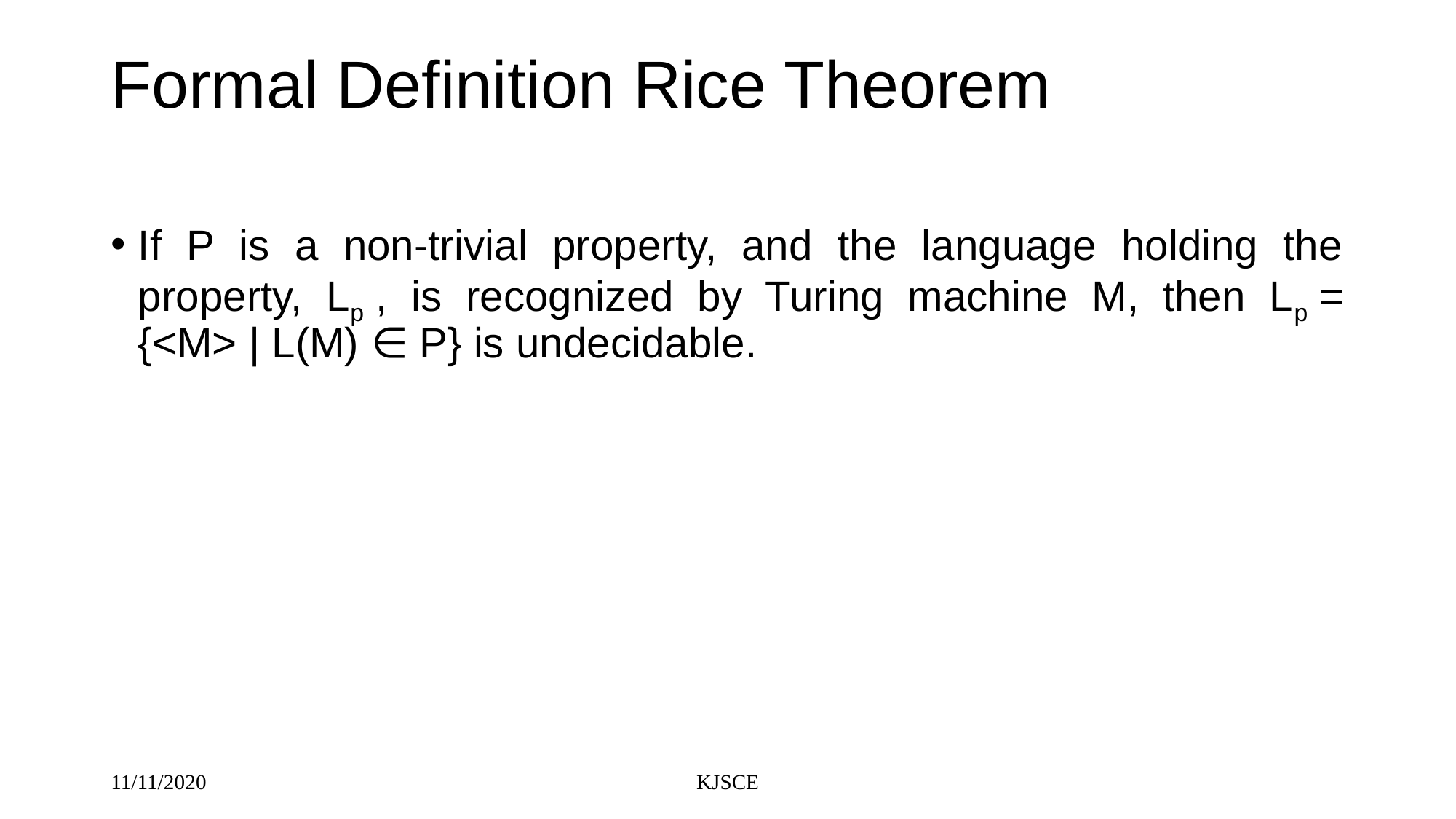

# Formal Definition Rice Theorem
If P is a non-trivial property, and the language holding the property, Lp , is recognized by Turing machine M, then Lp = {<M> | L(M) ∈ P} is undecidable.

11/11/2020
KJSCE